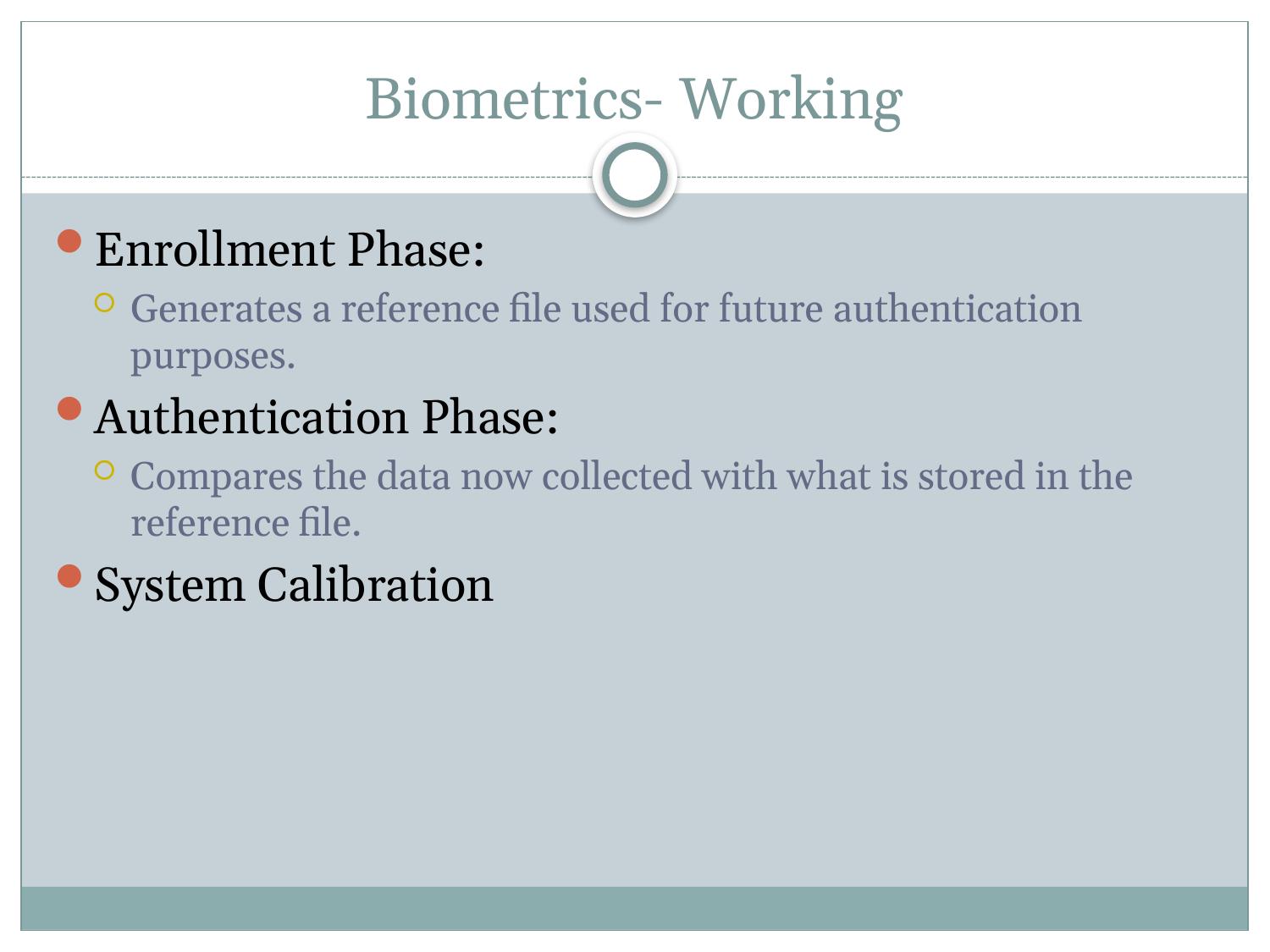

# Biometrics- Working
Enrollment Phase:
Generates a reference file used for future authentication purposes.
Authentication Phase:
Compares the data now collected with what is stored in the reference file.
System Calibration